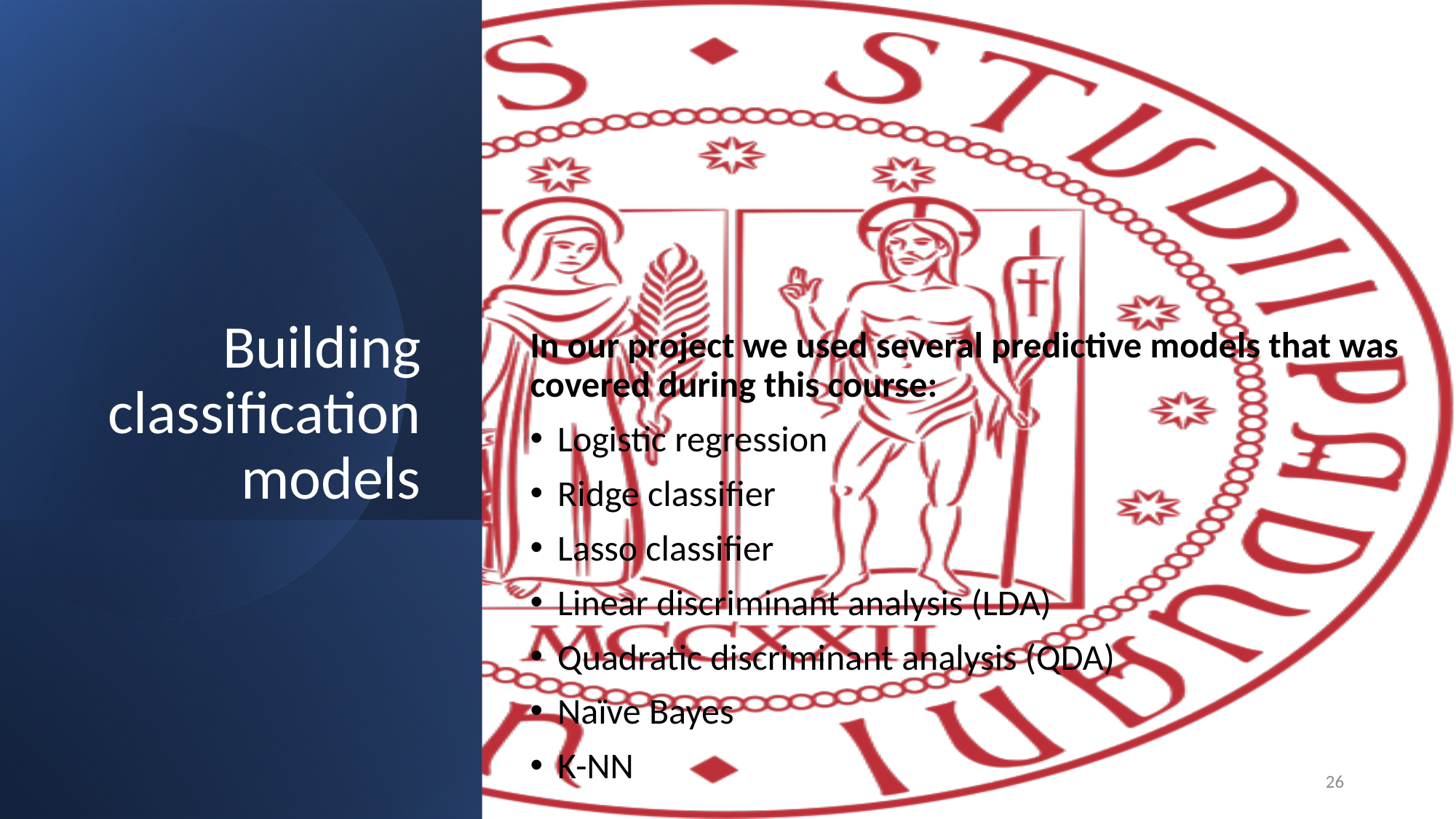

# Building classification models

In our project we used several predictive models that was covered during this course:
Logistic regression
Ridge classifier
Lasso classifier
Linear discriminant analysis (LDA)
Quadratic discriminant analysis (QDA)
Naïve Bayes
K-NN

26